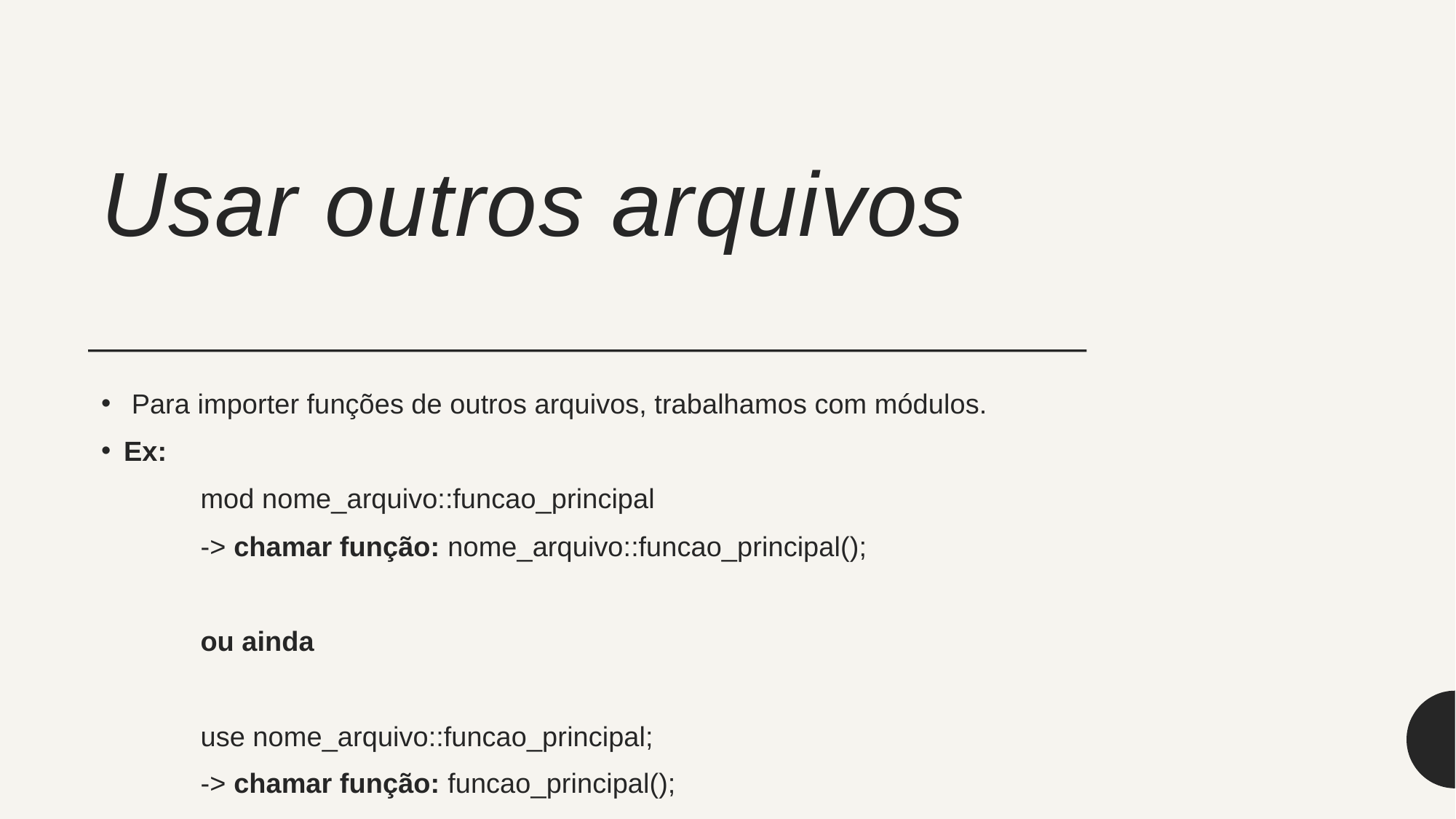

# Usar outros arquivos

 Para importer funções de outros arquivos, trabalhamos com módulos.
Ex:
		mod nome_arquivo::funcao_principal
		-> chamar função: nome_arquivo::funcao_principal();

		ou ainda

		use nome_arquivo::funcao_principal;
		-> chamar função: funcao_principal();